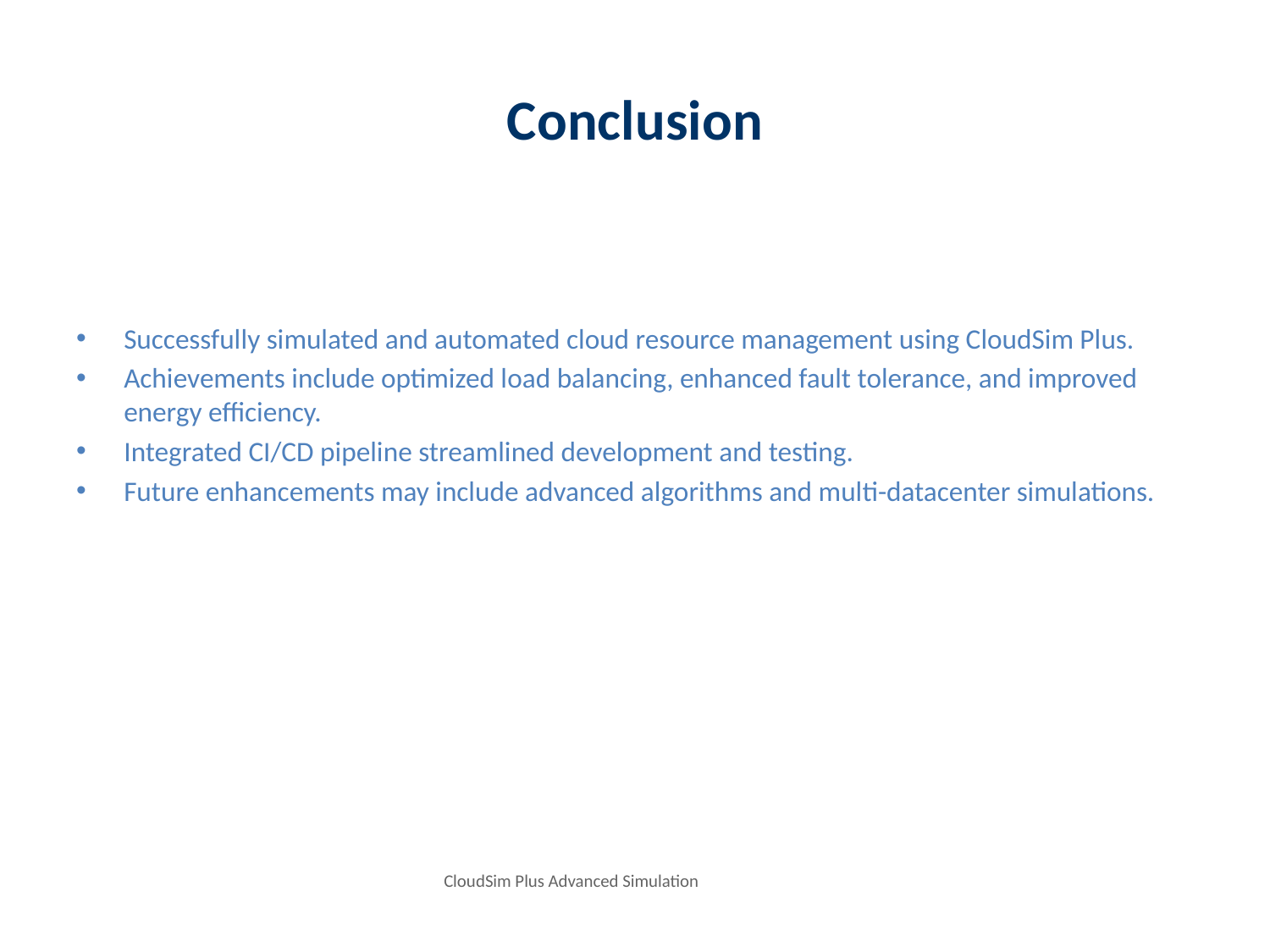

# Conclusion

Successfully simulated and automated cloud resource management using CloudSim Plus.
Achievements include optimized load balancing, enhanced fault tolerance, and improved energy efficiency.
Integrated CI/CD pipeline streamlined development and testing.
Future enhancements may include advanced algorithms and multi-datacenter simulations.
CloudSim Plus Advanced Simulation